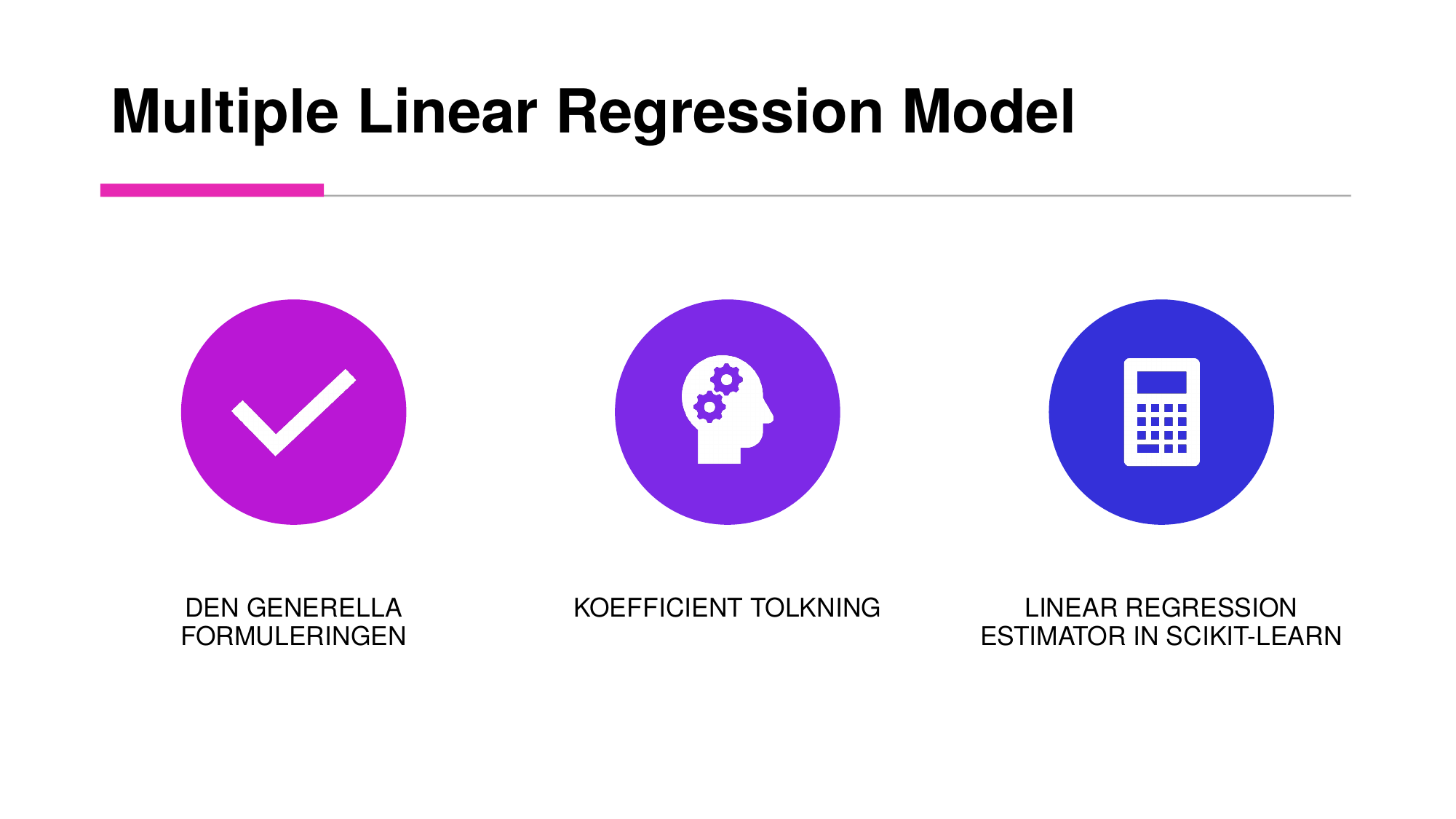

# Multiple Linear Regression Model

Den generella formuleringen
Koefficient tolkning
Linear Regression estimator in scikit-learn